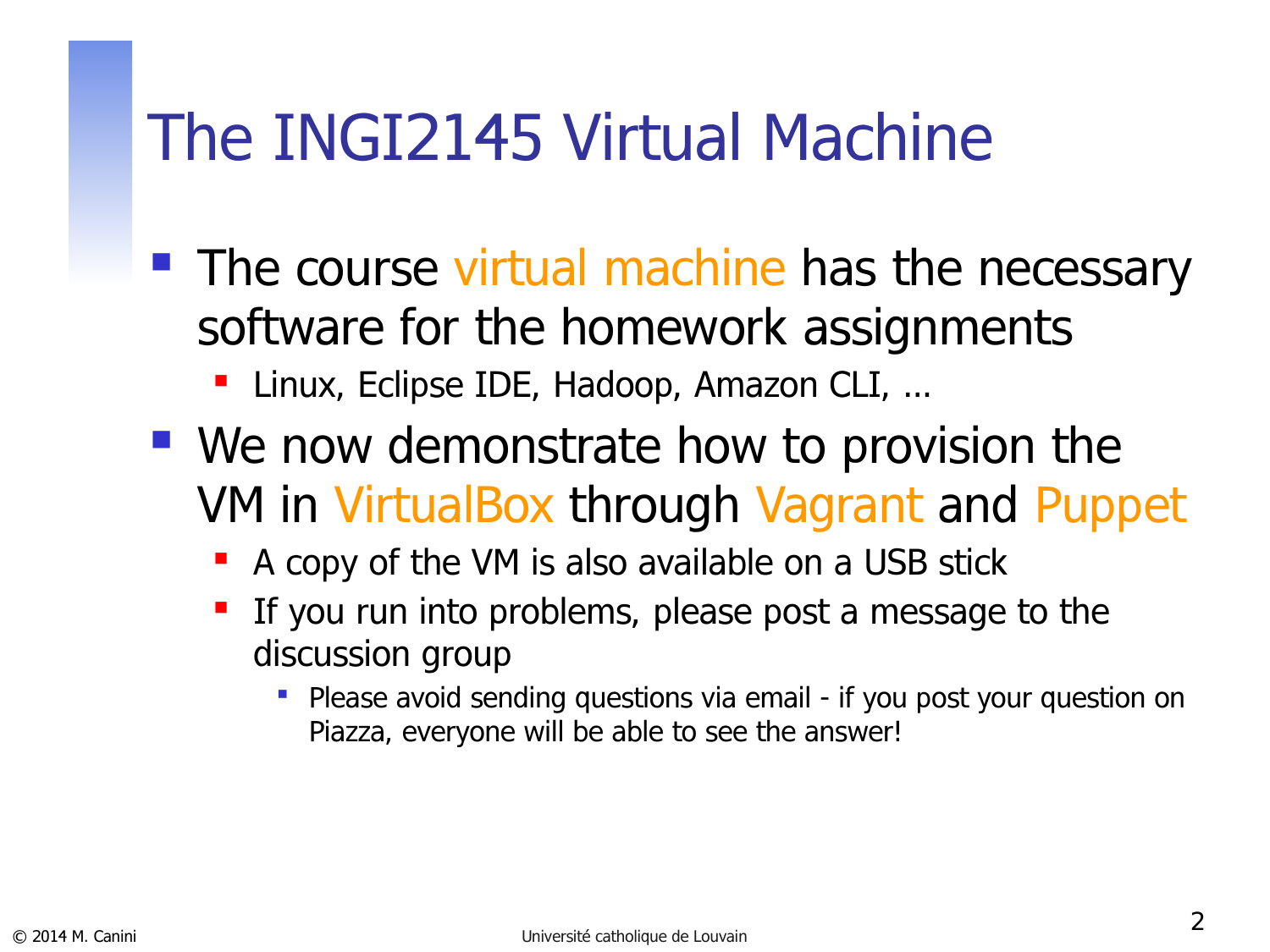

# The INGI2145 Virtual Machine
The course virtual machine has the necessary software for the homework assignments
Linux, Eclipse IDE, Hadoop, Amazon CLI, …
We now demonstrate how to provision the VM in VirtualBox through Vagrant and Puppet
A copy of the VM is also available on a USB stick
If you run into problems, please post a message to the discussion group
Please avoid sending questions via email - if you post your question on Piazza, everyone will be able to see the answer!
2
Université catholique de Louvain